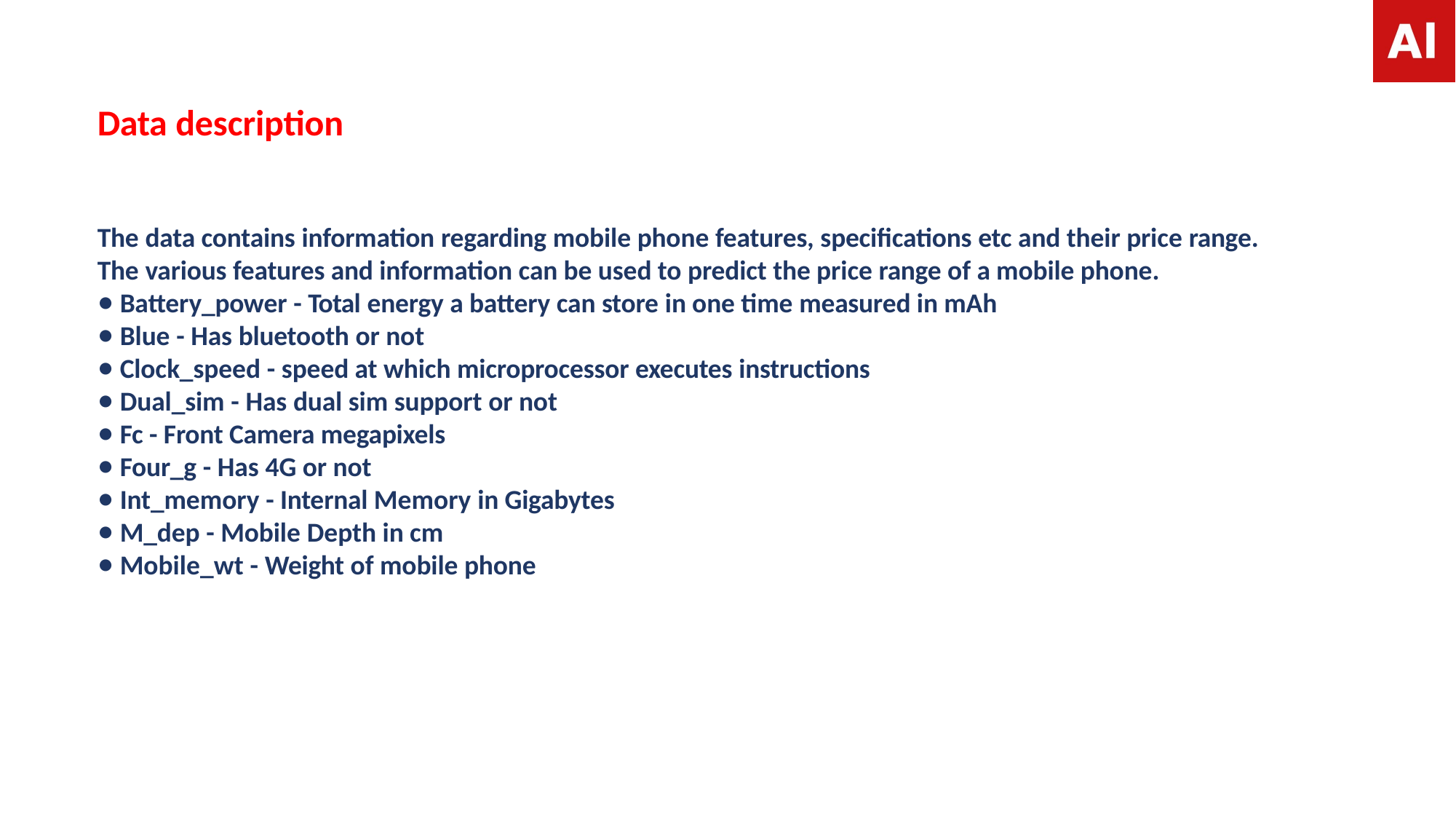

# Data description
The data contains information regarding mobile phone features, specifications etc and their price range.  The various features and information can be used to predict the price range of a mobile phone.
Battery_power - Total energy a battery can store in one time measured in mAh
Blue - Has bluetooth or not
Clock_speed - speed at which microprocessor executes instructions
Dual_sim - Has dual sim support or not
Fc - Front Camera megapixels
Four_g - Has 4G or not
Int_memory - Internal Memory in Gigabytes
M_dep - Mobile Depth in cm
Mobile_wt - Weight of mobile phone